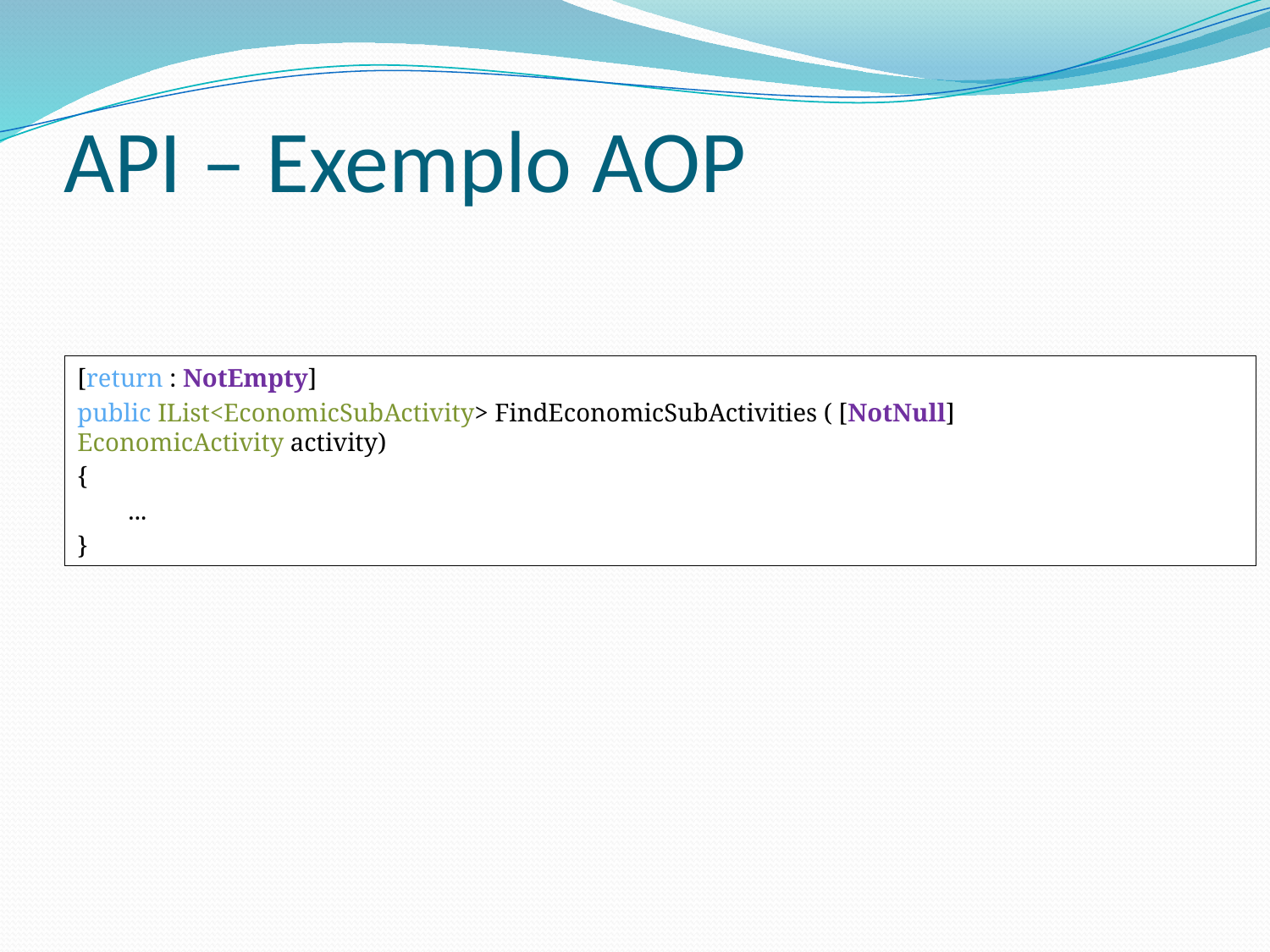

# API – Exemplo AOP
[return : NotEmpty]
public IList<EconomicSubActivity> FindEconomicSubActivities ( [NotNull] EconomicActivity activity)
{
...
}